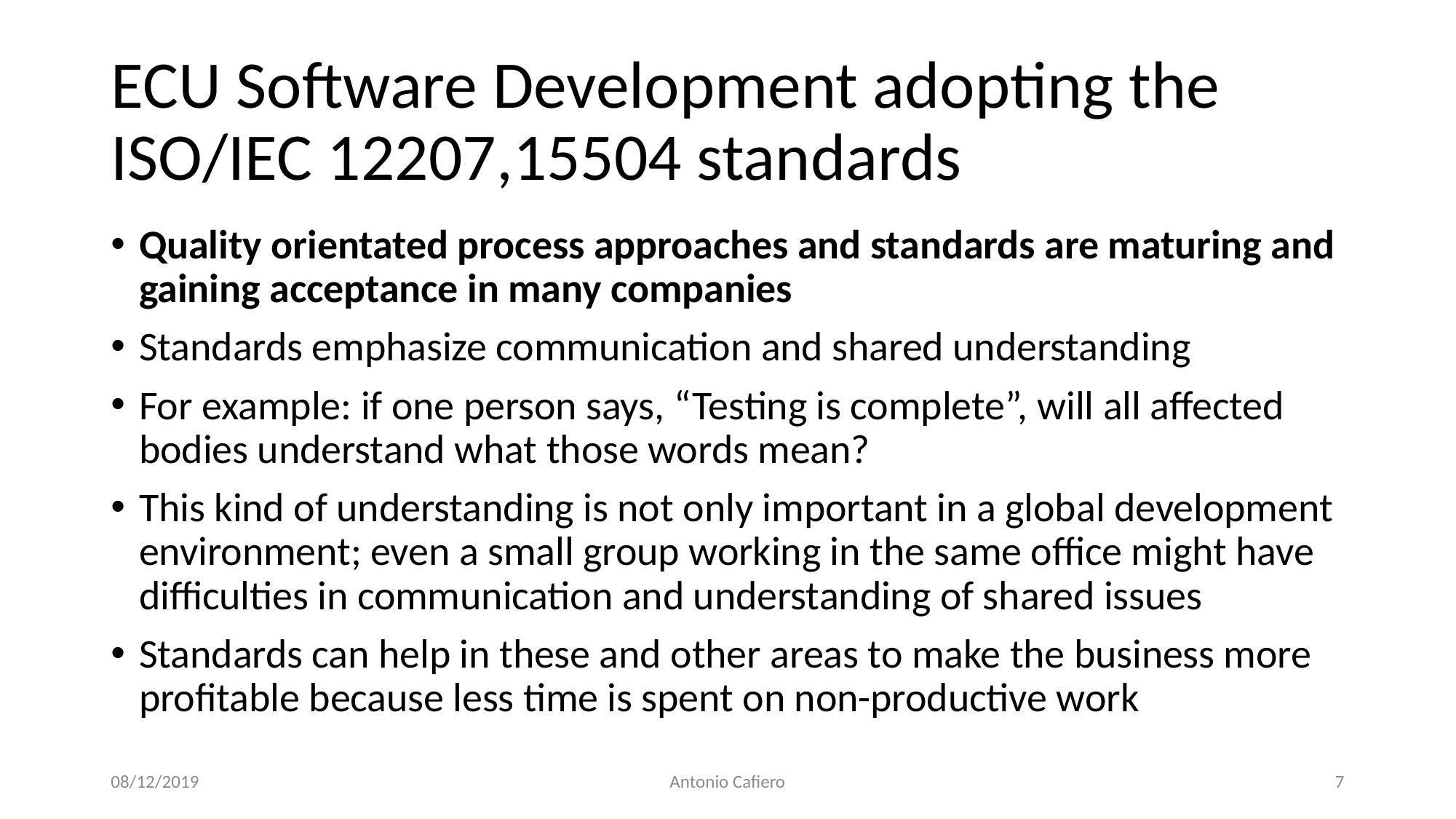

# ECU Software Development adopting the ISO/IEC 12207,15504 standards
Quality orientated process approaches and standards are maturing and gaining acceptance in many companies
Standards emphasize communication and shared understanding
For example: if one person says, “Testing is complete”, will all affected bodies understand what those words mean?
This kind of understanding is not only important in a global development environment; even a small group working in the same office might have difficulties in communication and understanding of shared issues
Standards can help in these and other areas to make the business more profitable because less time is spent on non-productive work
08/12/2019
Antonio Cafiero
7